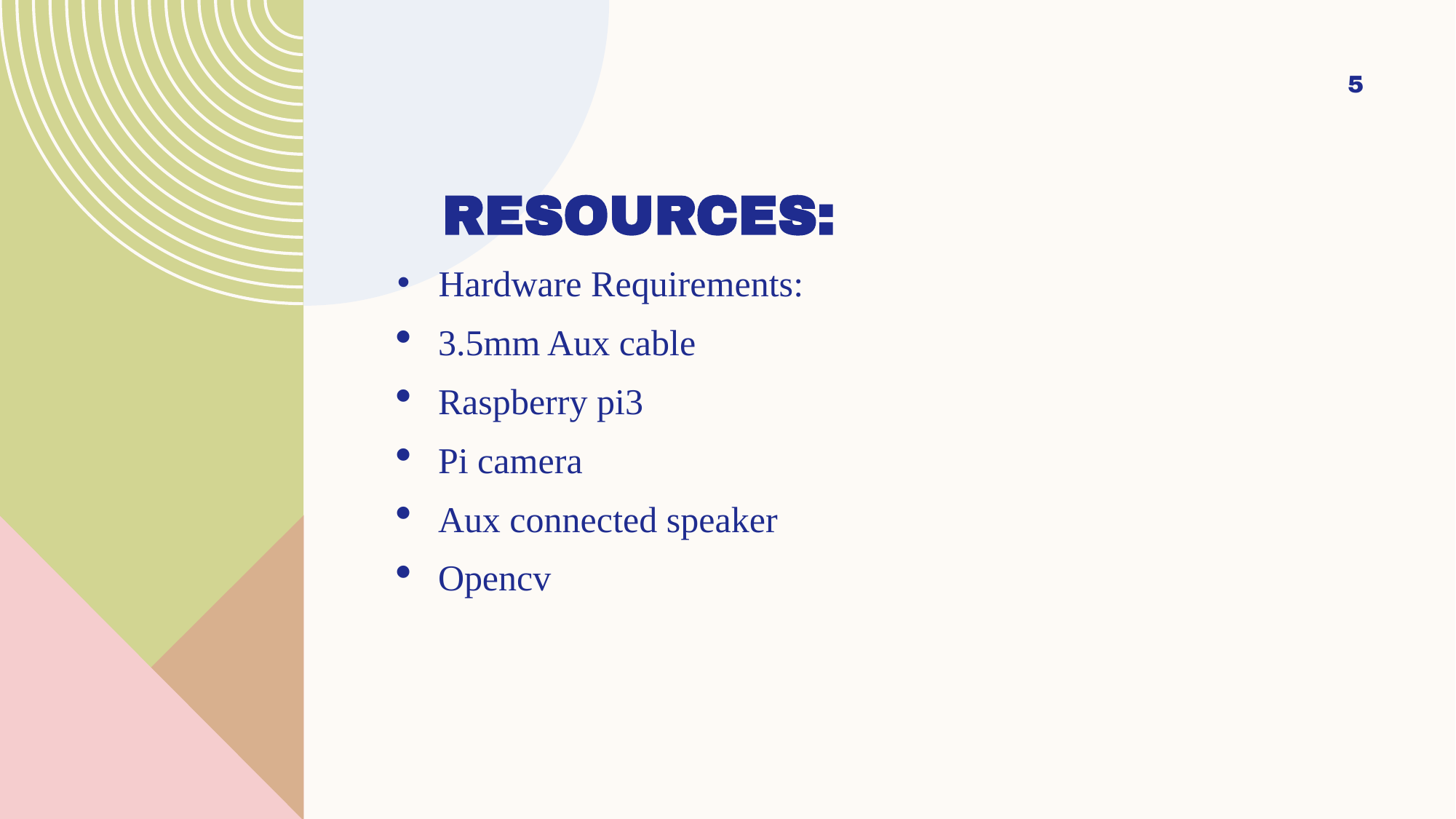

5
# resources:

Hardware Requirements:
3.5mm Aux cable
Raspberry pi3
Pi camera
Aux connected speaker
Opencv